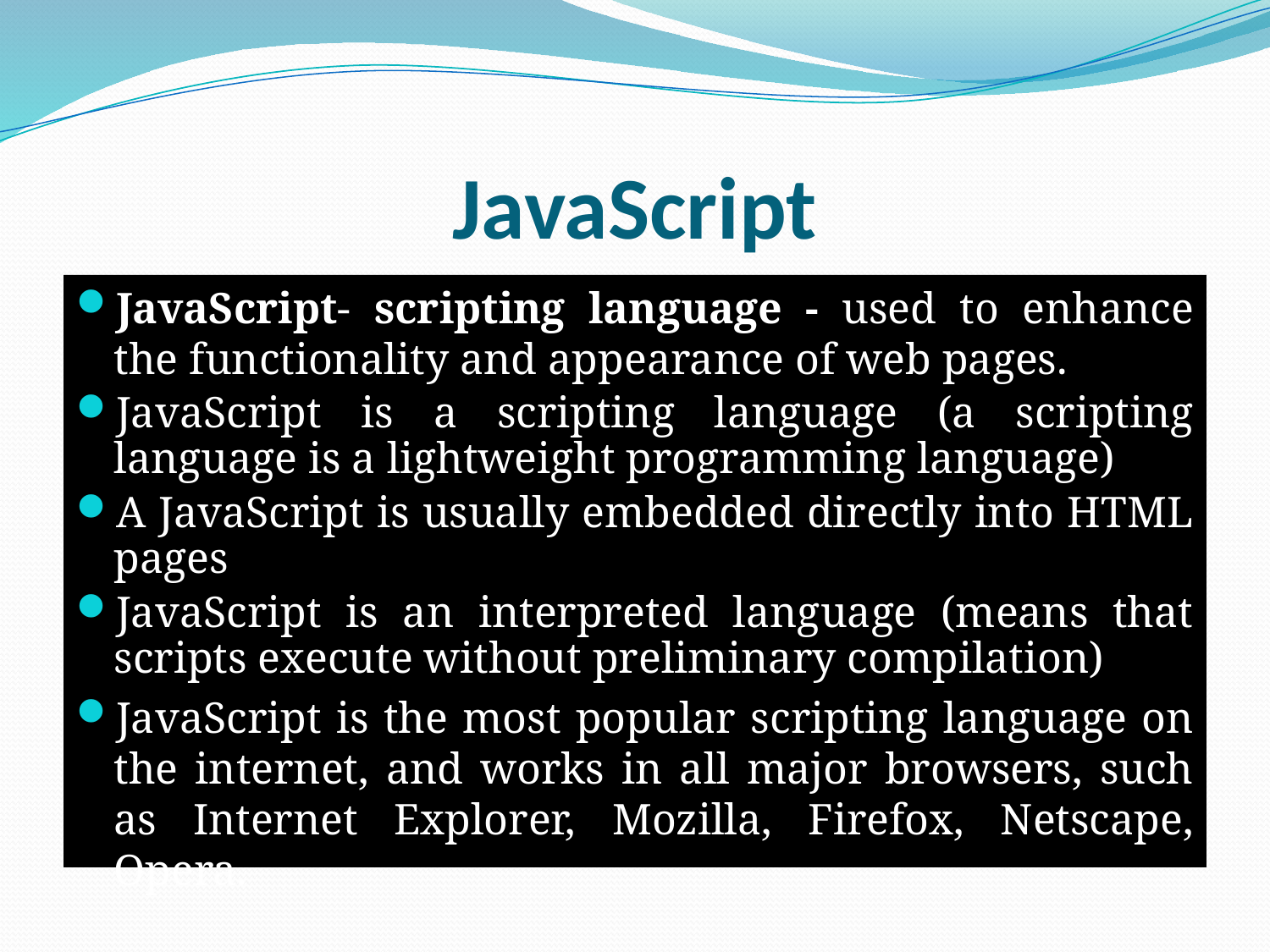

# JavaScript
JavaScript- scripting language - used to enhance the functionality and appearance of web pages.
JavaScript is a scripting language (a scripting language is a lightweight programming language)
A JavaScript is usually embedded directly into HTML pages
JavaScript is an interpreted language (means that scripts execute without preliminary compilation)
JavaScript is the most popular scripting language on the internet, and works in all major browsers, such as Internet Explorer, Mozilla, Firefox, Netscape, Opera.